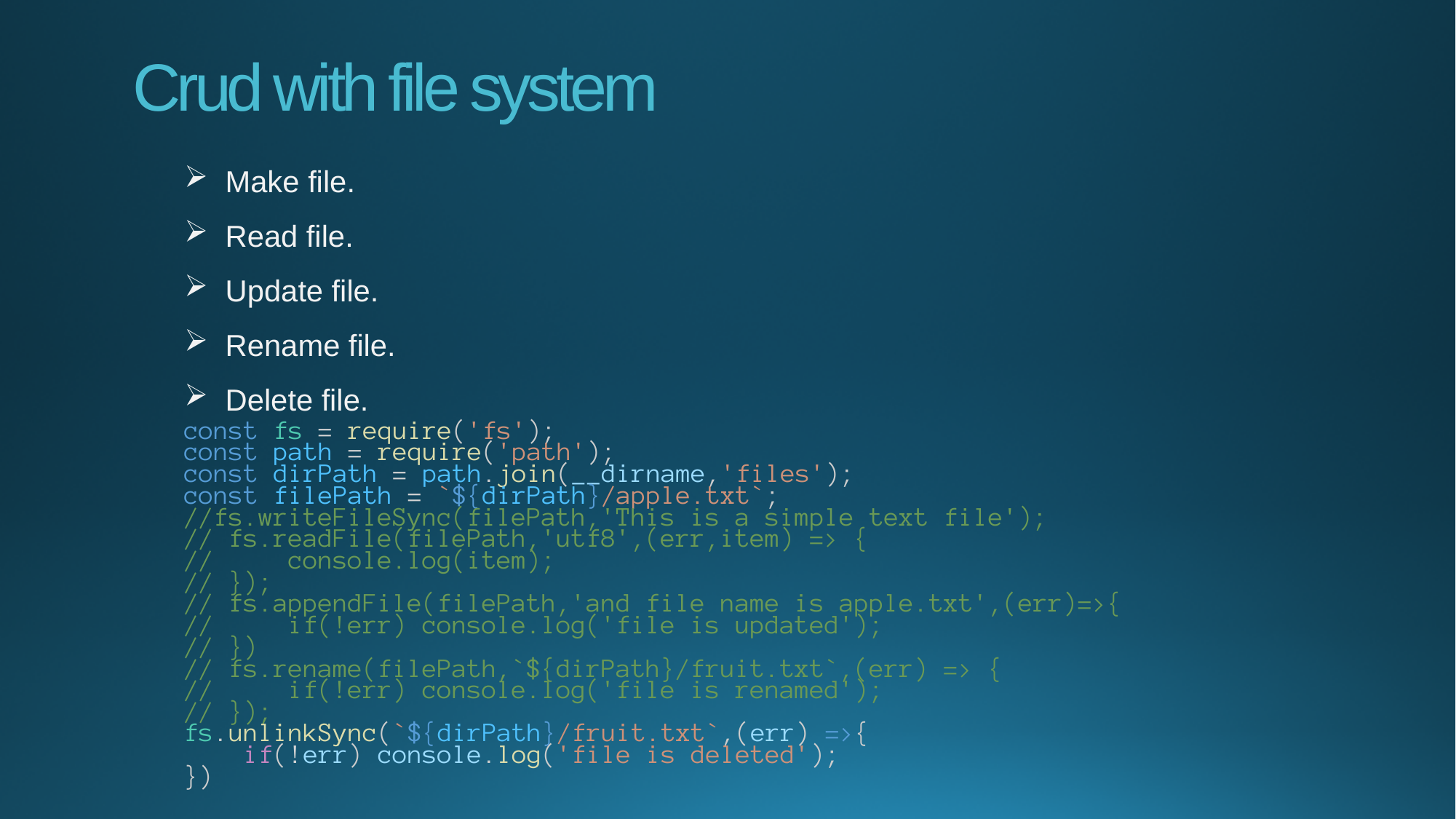

# Crud with file system
Make file.
Read file.
Update file.
Rename file.
Delete file.
const fs = require('fs');
const path = require('path');
const dirPath = path.join(__dirname,'files');
const filePath = `${dirPath}/apple.txt`;
//fs.writeFileSync(filePath,'This is a simple text file');
// fs.readFile(filePath,'utf8',(err,item) => {
//     console.log(item);
// });
// fs.appendFile(filePath,'and file name is apple.txt',(err)=>{
//     if(!err) console.log('file is updated');
// })
// fs.rename(filePath,`${dirPath}/fruit.txt`,(err) => {
//     if(!err) console.log('file is renamed');
// });
fs.unlinkSync(`${dirPath}/fruit.txt`,(err) =>{
    if(!err) console.log('file is deleted');
})